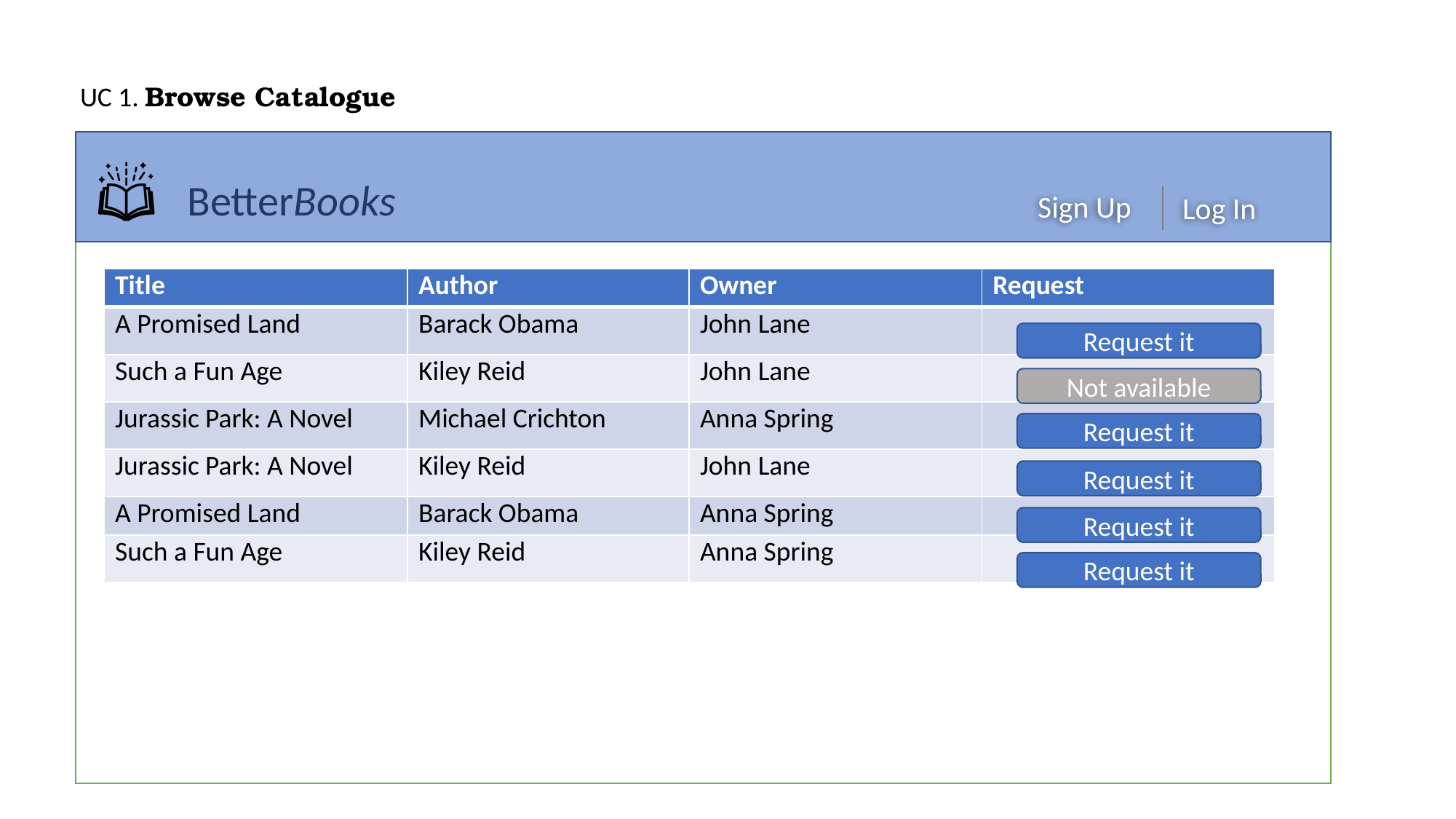

UC 1. Browse Catalogue
| Title | Author | Owner | Request |
| --- | --- | --- | --- |
| A Promised Land | Barack Obama | John Lane |  |
| Such a Fun Age | Kiley Reid | John Lane |  |
| Jurassic Park: A Novel | Michael Crichton | Anna Spring |  |
| Jurassic Park: A Novel | Kiley Reid | John Lane |  |
| A Promised Land | Barack Obama | Anna Spring |  |
| Such a Fun Age | Kiley Reid | Anna Spring |  |
Request it
Not available
Request it
Request it
Request it
Request it